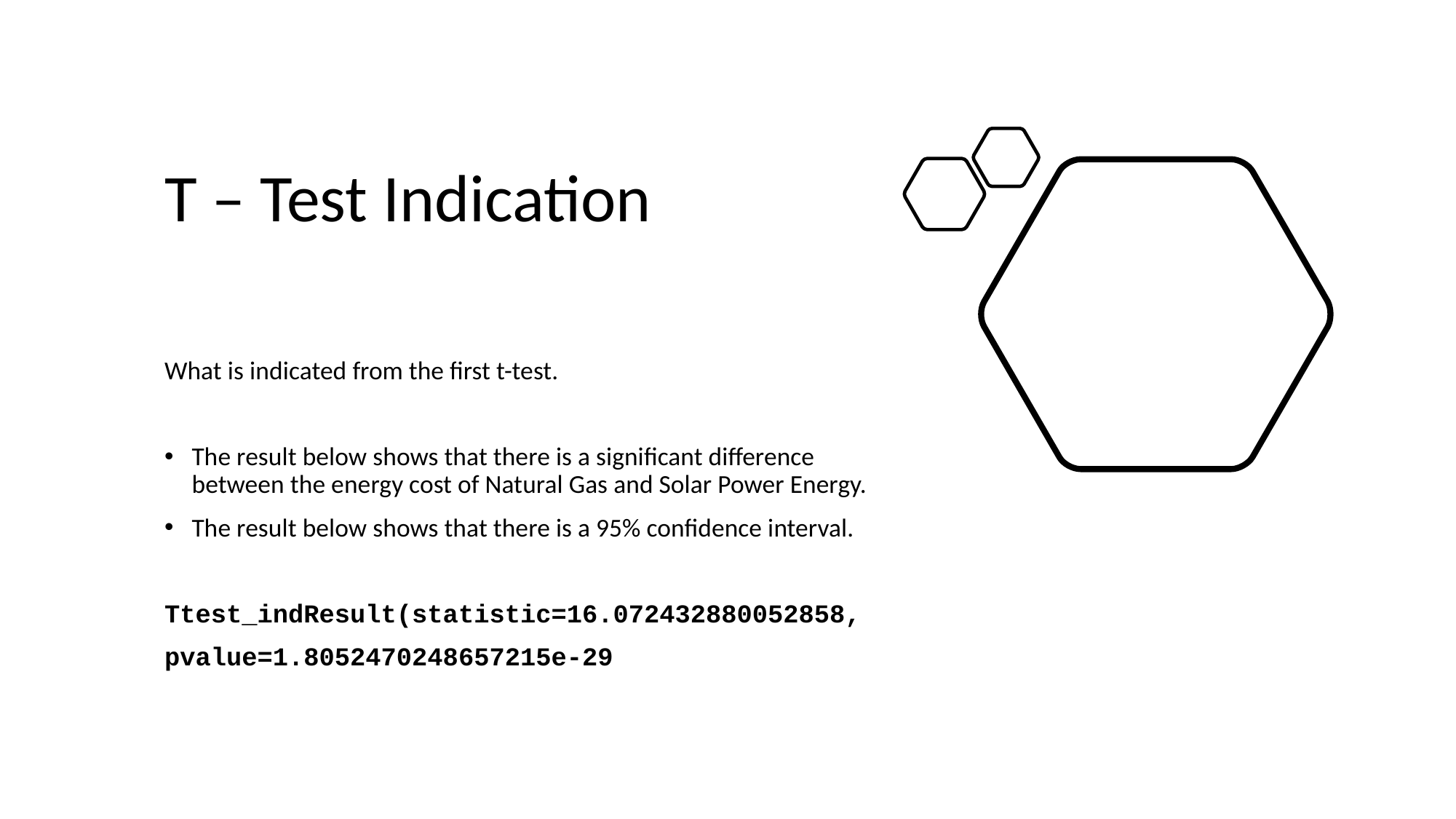

# T – Test Indication

What is indicated from the first t-test.

The result below shows that there is a significant difference between the energy cost of Natural Gas and Solar Power Energy.
The result below shows that there is a 95% confidence interval.

Ttest_indResult(statistic=16.072432880052858,
pvalue=1.8052470248657215e-29